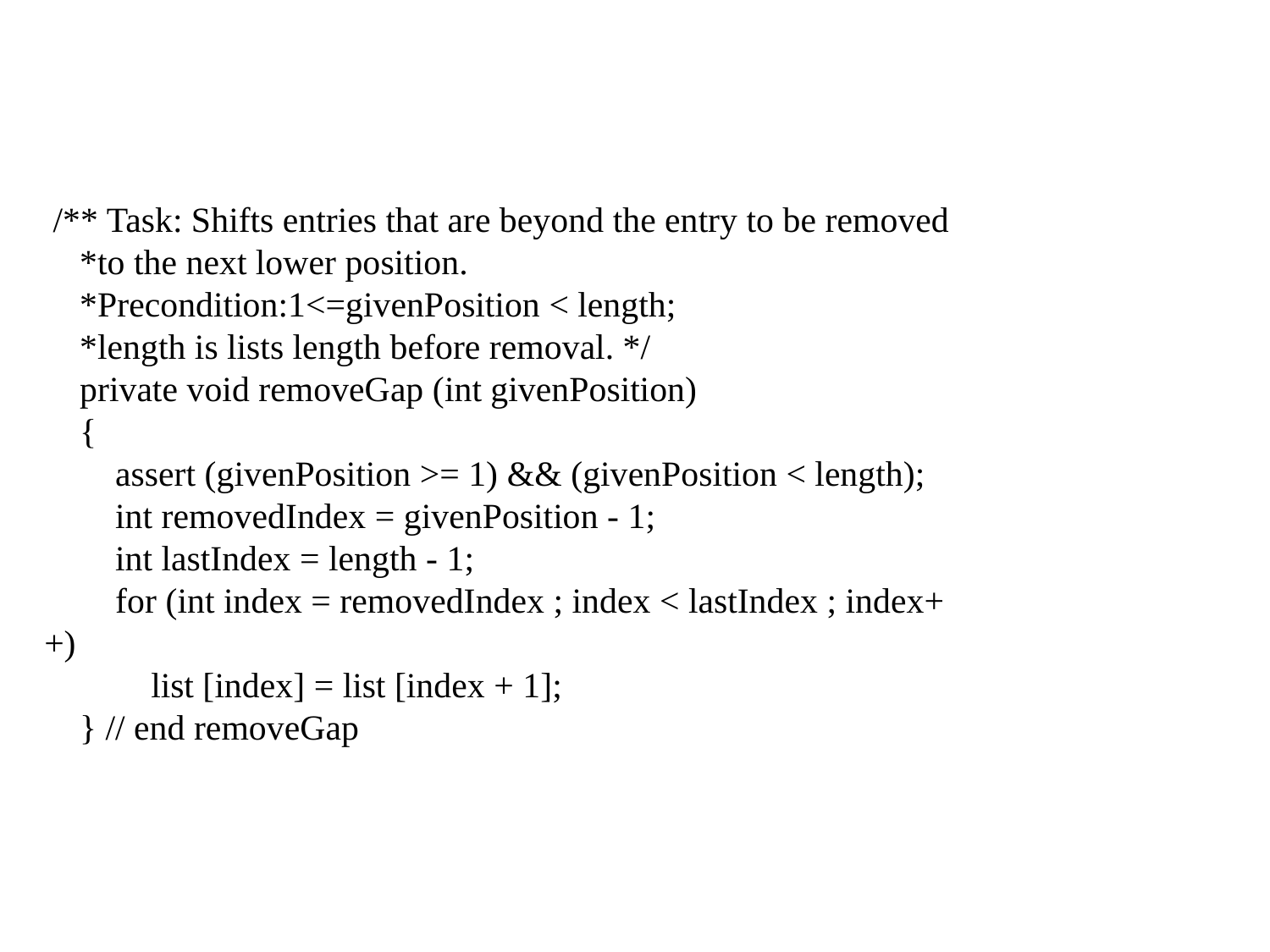

/** Task: Shifts entries that are beyond the entry to be removed
    *to the next lower position.
    *Precondition:1<=givenPosition < length;
    *length is lists length before removal. */
    private void removeGap (int givenPosition)
    {
        assert (givenPosition >= 1) && (givenPosition < length);
        int removedIndex = givenPosition - 1;
        int lastIndex = length - 1;
        for (int index = removedIndex ; index < lastIndex ; index++)
            list [index] = list [index + 1];
    } // end removeGap